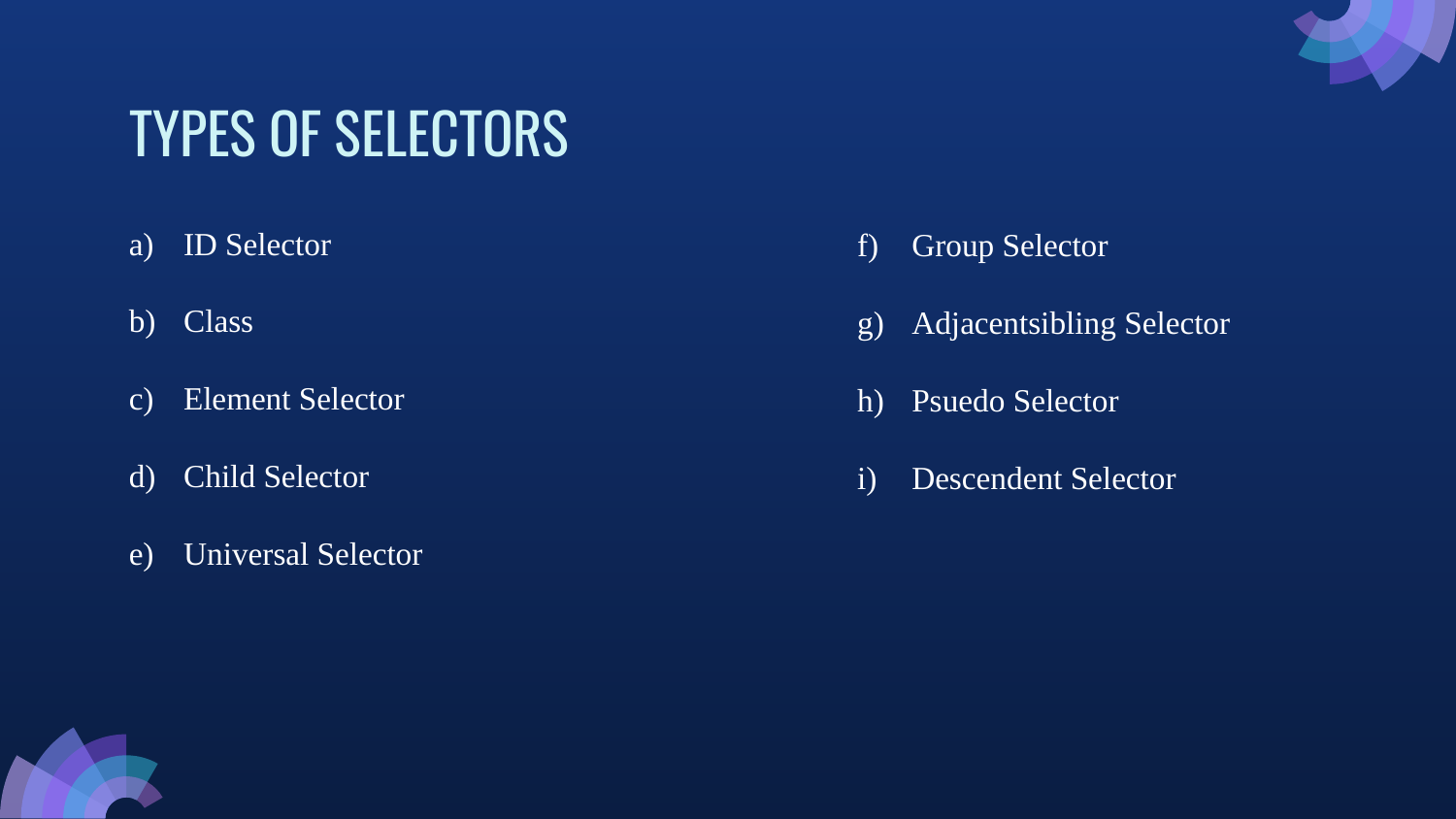

# TYPES OF SELECTORS
ID Selector
Class
Element Selector
Child Selector
Universal Selector

Group Selector
Adjacentsibling Selector
Psuedo Selector
Descendent Selector